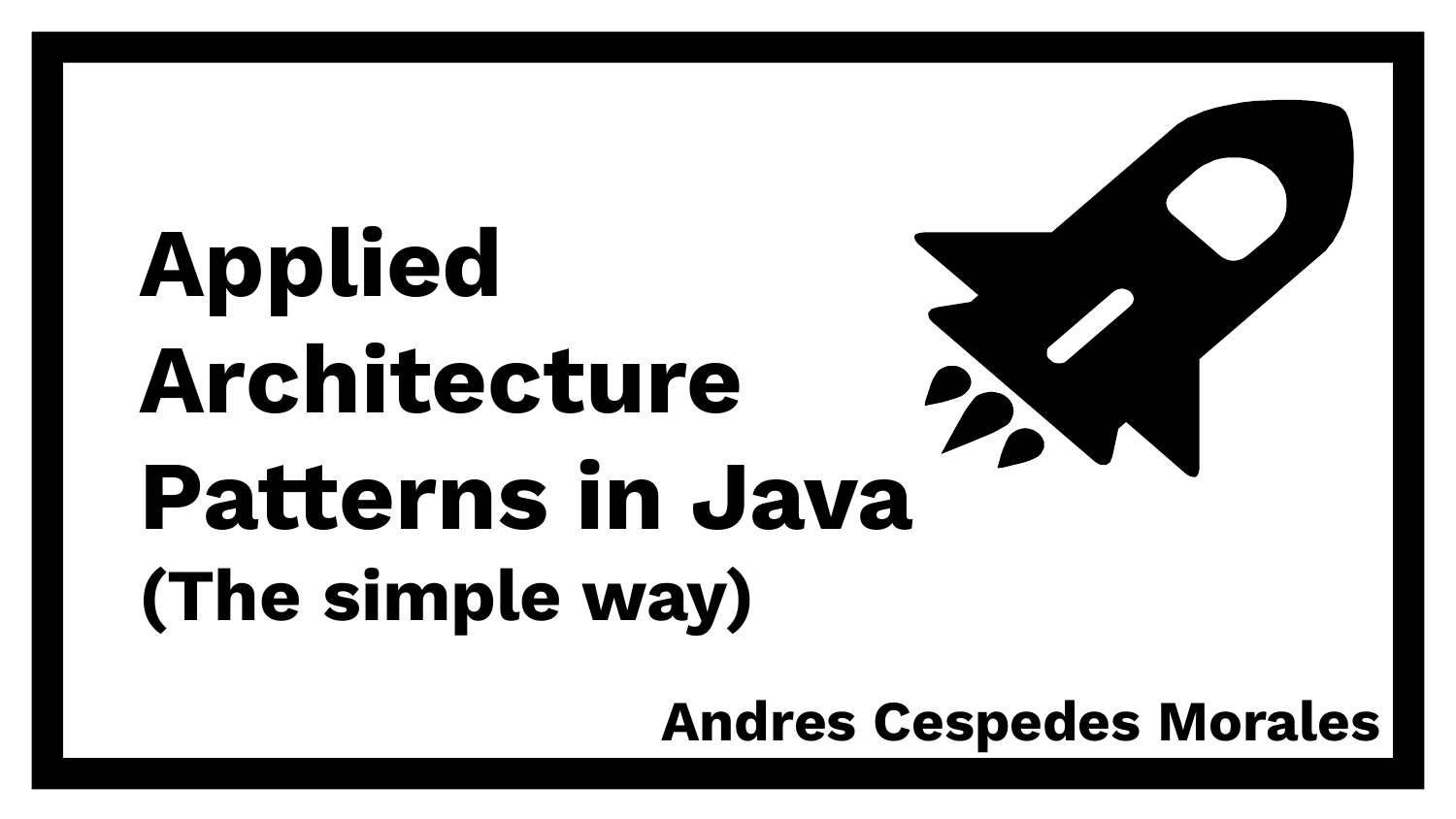

# Applied Architecture Patterns in Java (The simple way)
Andres Cespedes Morales